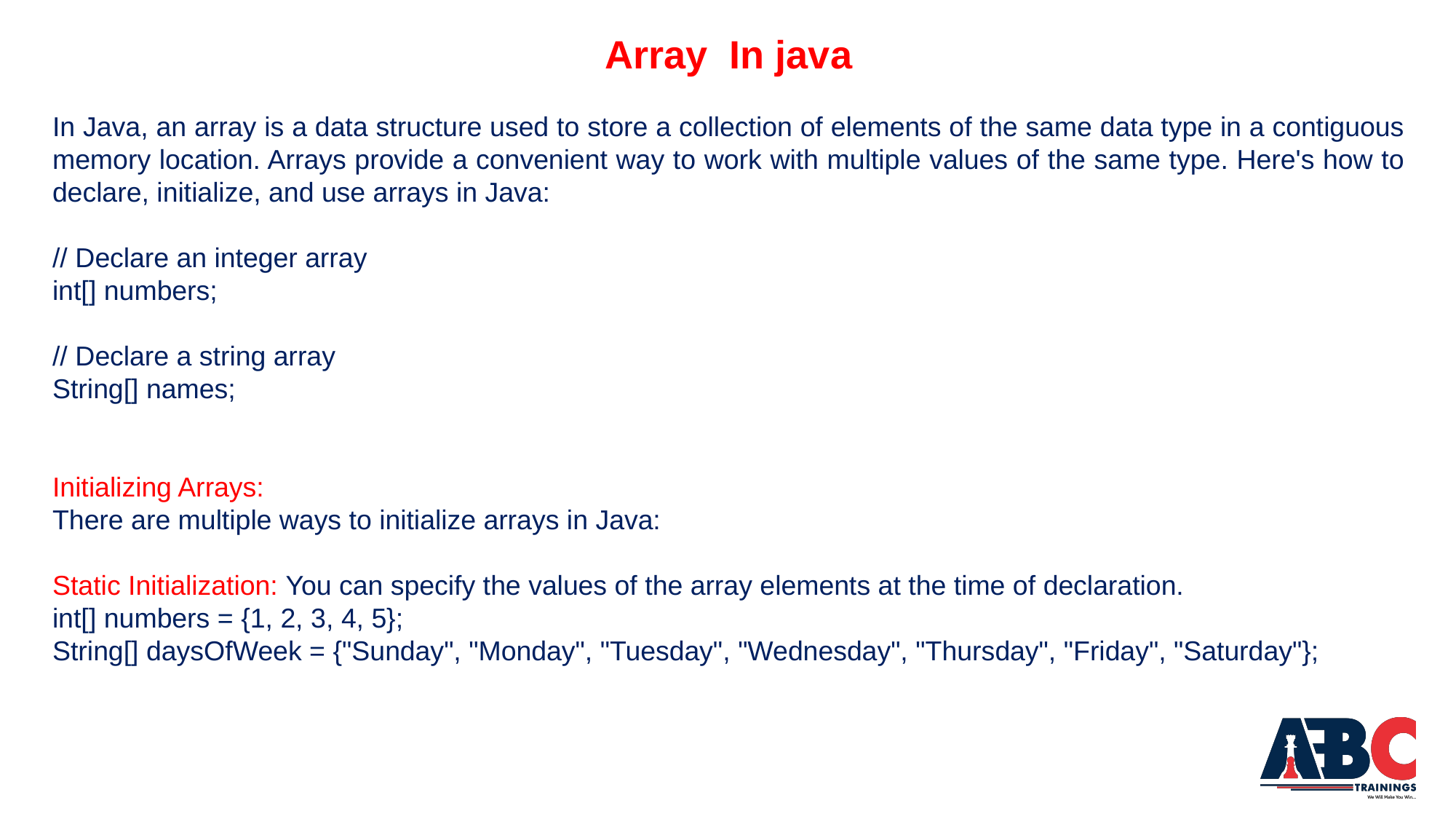

Array  In java

In Java, an array is a data structure used to store a collection of elements of the same data type in a contiguous memory location. Arrays provide a convenient way to work with multiple values of the same type. Here's how to declare, initialize, and use arrays in Java:

// Declare an integer array
int[] numbers;

// Declare a string array
String[] names;

Initializing Arrays:
There are multiple ways to initialize arrays in Java:

Static Initialization: You can specify the values of the array elements at the time of declaration.
int[] numbers = {1, 2, 3, 4, 5};
String[] daysOfWeek = {"Sunday", "Monday", "Tuesday", "Wednesday", "Thursday", "Friday", "Saturday"};